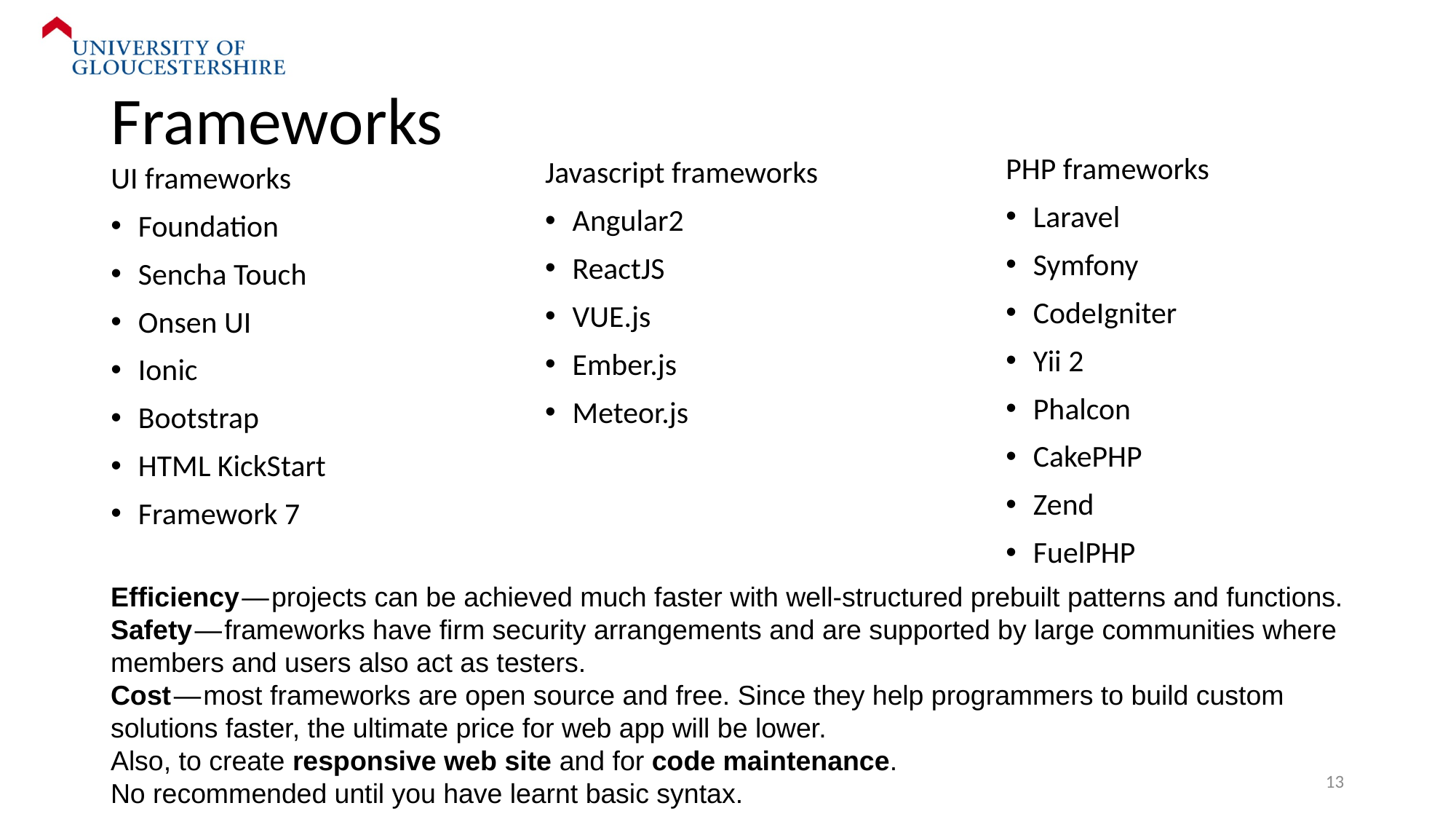

# Frameworks
PHP frameworks
Laravel
Symfony
CodeIgniter
Yii 2
Phalcon
CakePHP
Zend
FuelPHP
Javascript frameworks
Angular2
ReactJS
VUE.js
Ember.js
Meteor.js
UI frameworks
Foundation
Sencha Touch
Onsen UI
Ionic
Bootstrap
HTML KickStart
Framework 7
Efficiency — projects can be achieved much faster with well-structured prebuilt patterns and functions.
Safety — frameworks have firm security arrangements and are supported by large communities where members and users also act as testers.
Cost — most frameworks are open source and free. Since they help programmers to build custom solutions faster, the ultimate price for web app will be lower.
Also, to create responsive web site and for code maintenance.
No recommended until you have learnt basic syntax.
13